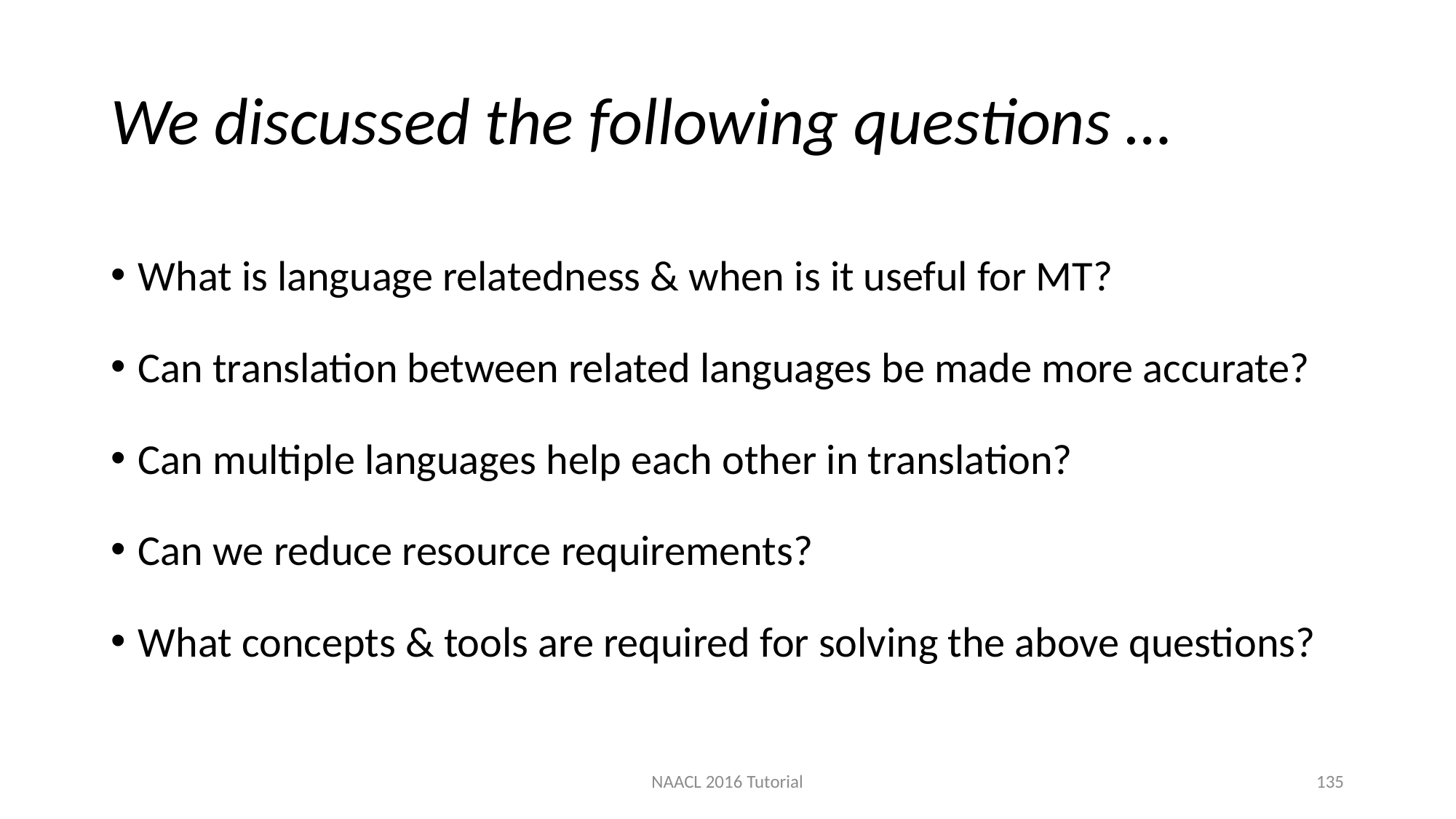

# We discussed the following questions …
What is language relatedness & when is it useful for MT?
Can translation between related languages be made more accurate?
Can multiple languages help each other in translation?
Can we reduce resource requirements?
What concepts & tools are required for solving the above questions?
NAACL 2016 Tutorial
135